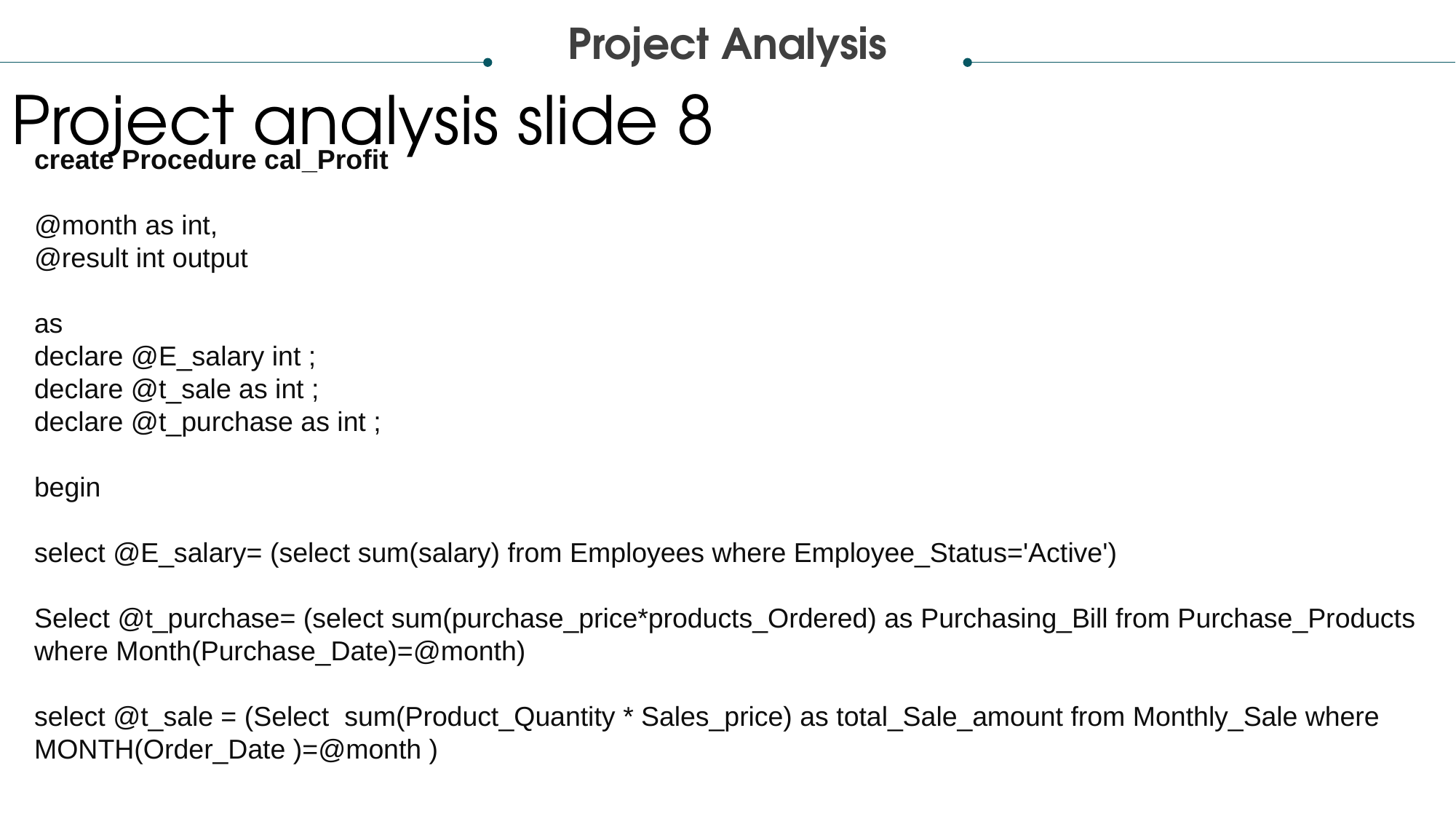

Project Analysis
Project analysis slide 8
create Procedure cal_Profit

@month as int,
@result int output

as
declare @E_salary int ;
declare @t_sale as int ;
declare @t_purchase as int ;

begin

select @E_salary= (select sum(salary) from Employees where Employee_Status='Active')

Select @t_purchase= (select sum(purchase_price*products_Ordered) as Purchasing_Bill from Purchase_Products where Month(Purchase_Date)=@month)

select @t_sale = (Select  sum(Product_Quantity * Sales_price) as total_Sale_amount from Monthly_Sale where MONTH(Order_Date )=@month )